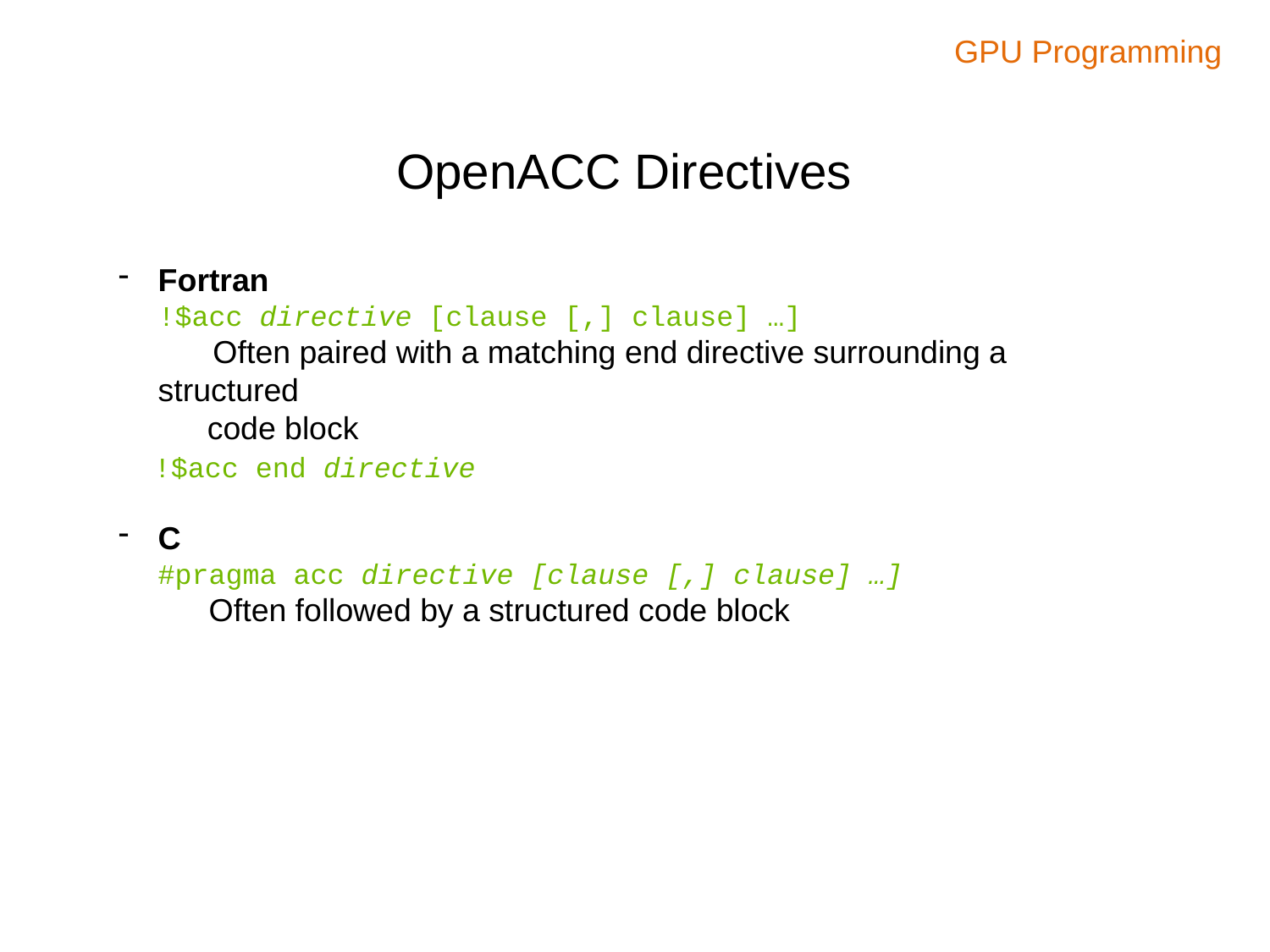

GPU Programming
OpenACC Directives
Fortran
!$acc directive [clause [,] clause] …]
       Often paired with a matching end directive surrounding a structured
          code block
    !$acc end directive

C
#pragma acc directive [clause [,] clause] …]
   Often followed by a structured code block